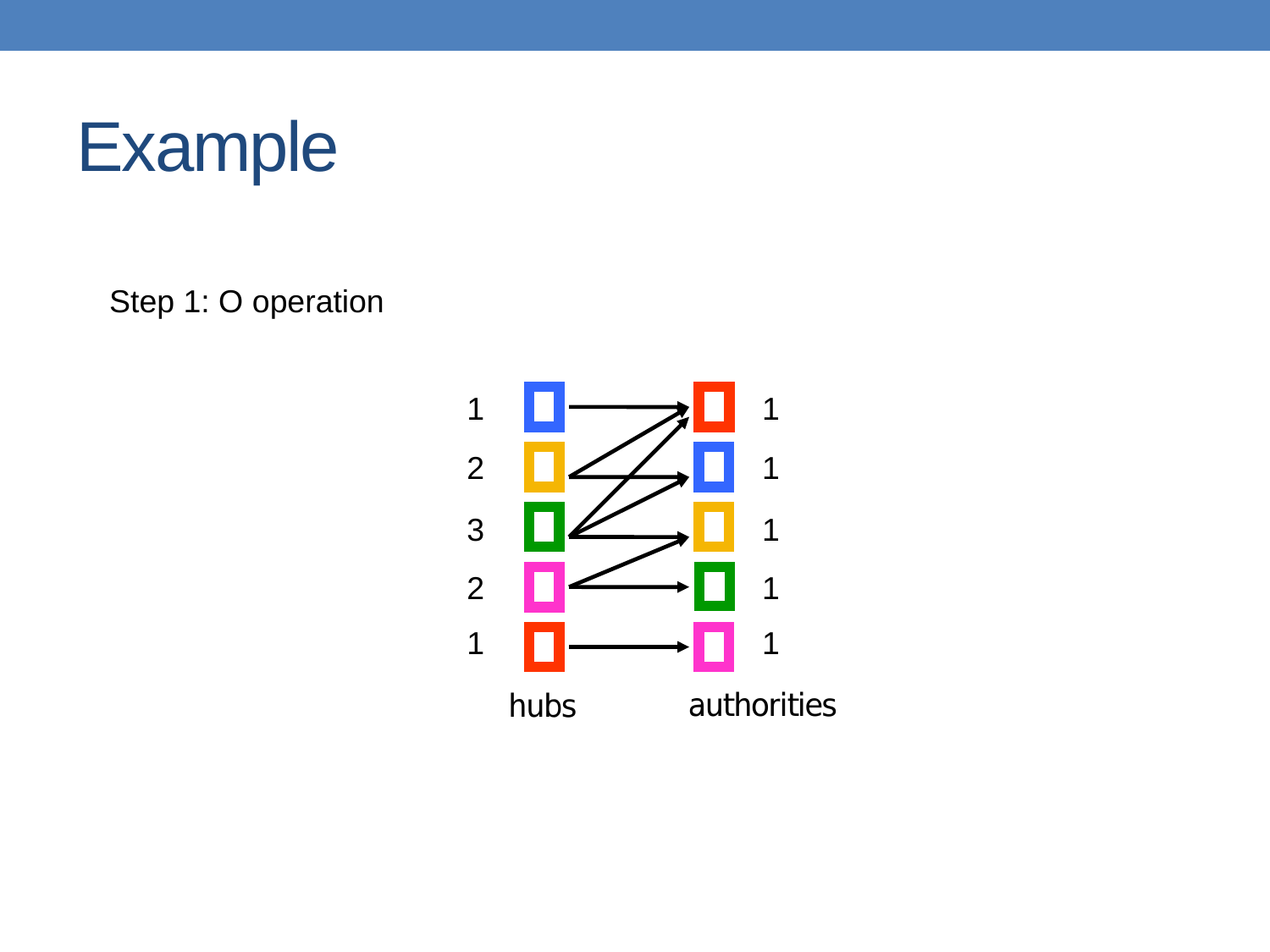

# Example
Step 1: O operation
1
1

2
1

3
1

2
1

1
1

authorities
hubs